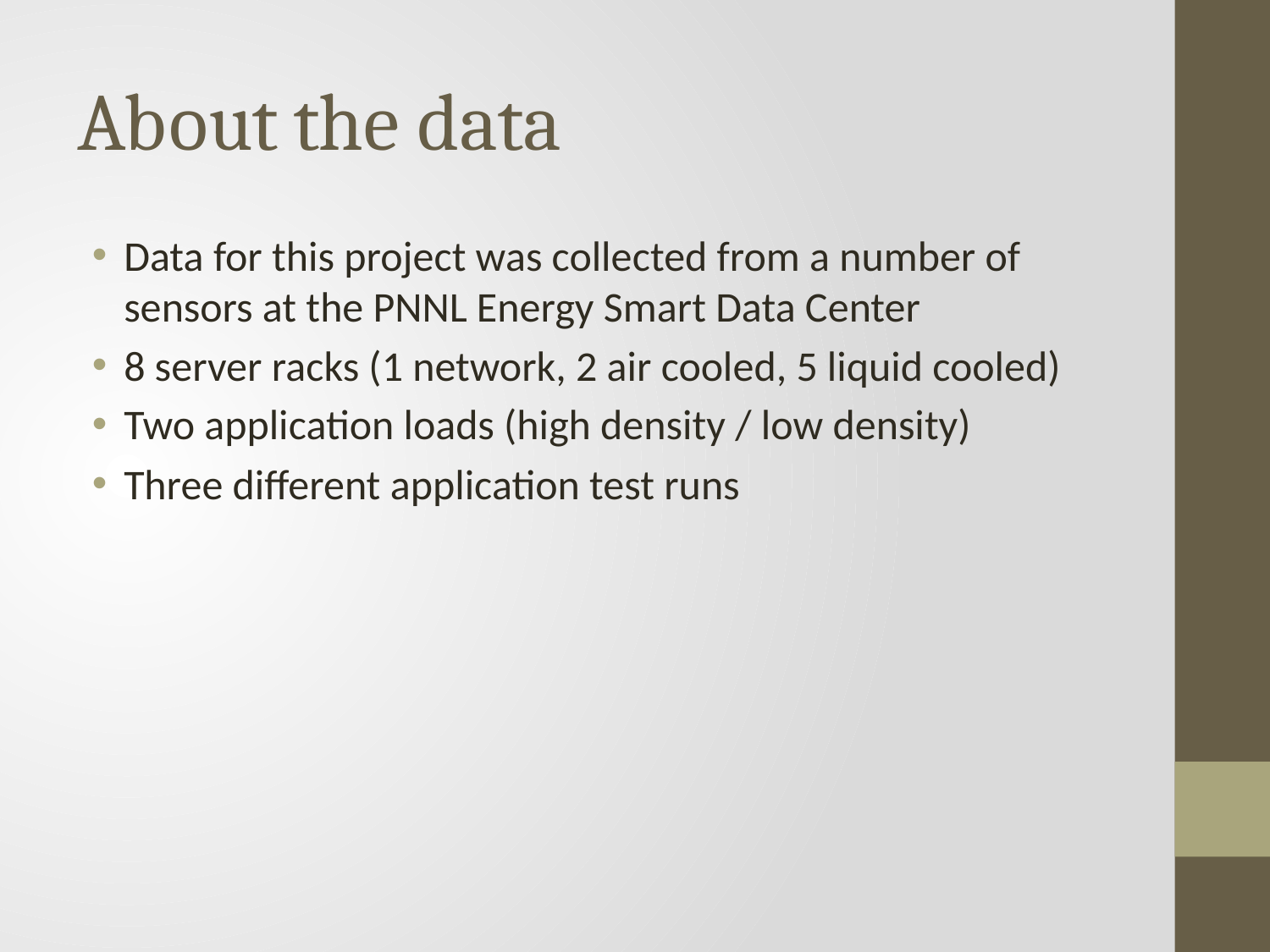

# About the data
Data for this project was collected from a number of sensors at the PNNL Energy Smart Data Center
8 server racks (1 network, 2 air cooled, 5 liquid cooled)
Two application loads (high density / low density)
Three different application test runs